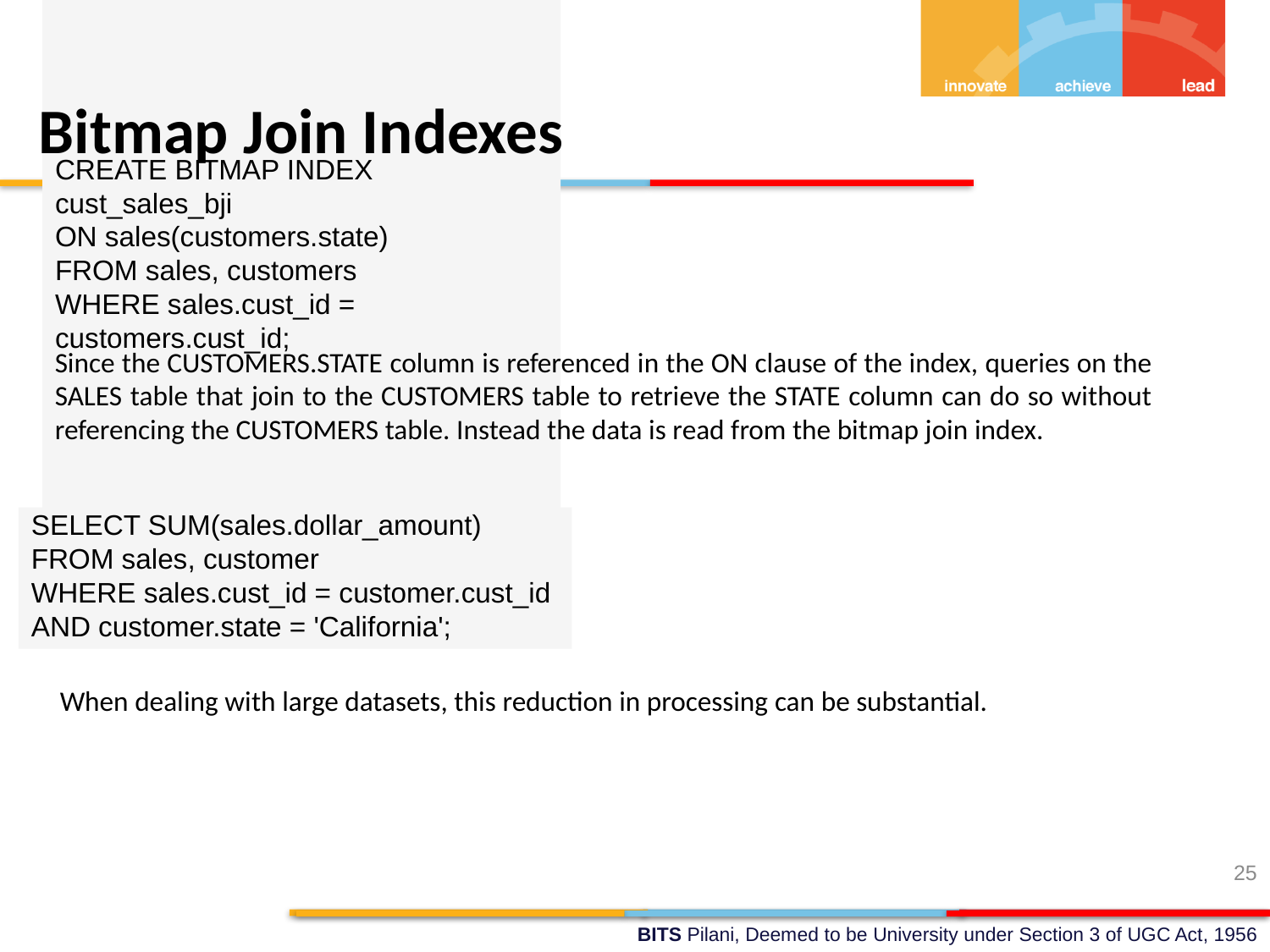

Bitmap Join Indexes
CREATE BITMAP INDEX cust_sales_bji
ON sales(customers.state)
FROM sales, customers
WHERE sales.cust_id = customers.cust_id;
Since the CUSTOMERS.STATE column is referenced in the ON clause of the index, queries on the SALES table that join to the CUSTOMERS table to retrieve the STATE column can do so without referencing the CUSTOMERS table. Instead the data is read from the bitmap join index.
SELECT SUM(sales.dollar_amount)
FROM sales, customer
WHERE sales.cust_id = customer.cust_id
AND customer.state = 'California';
When dealing with large datasets, this reduction in processing can be substantial.
25